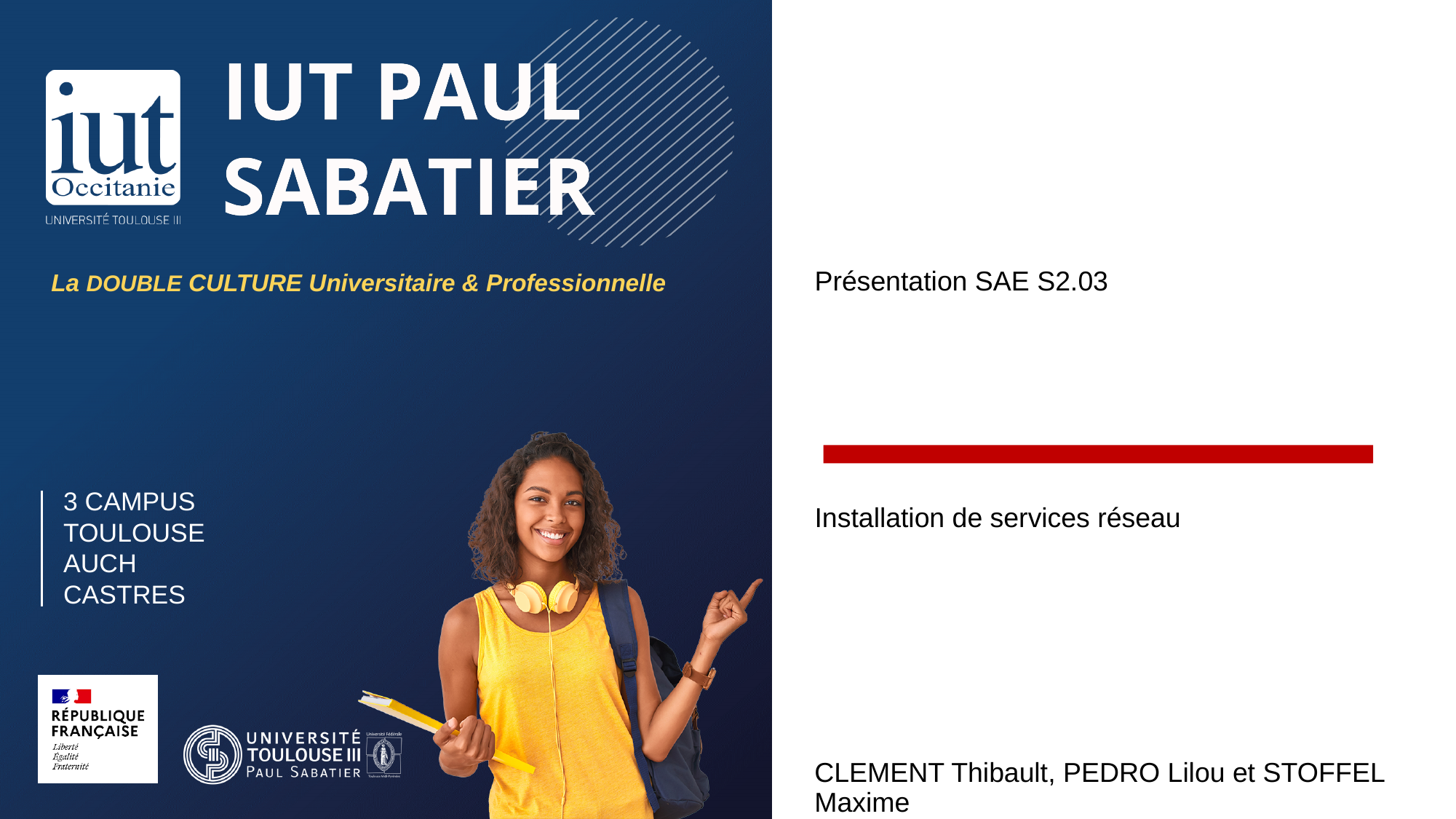

Présentation SAE S2.03
Installation de services réseau
CLEMENT Thibault, PEDRO Lilou et STOFFEL Maxime